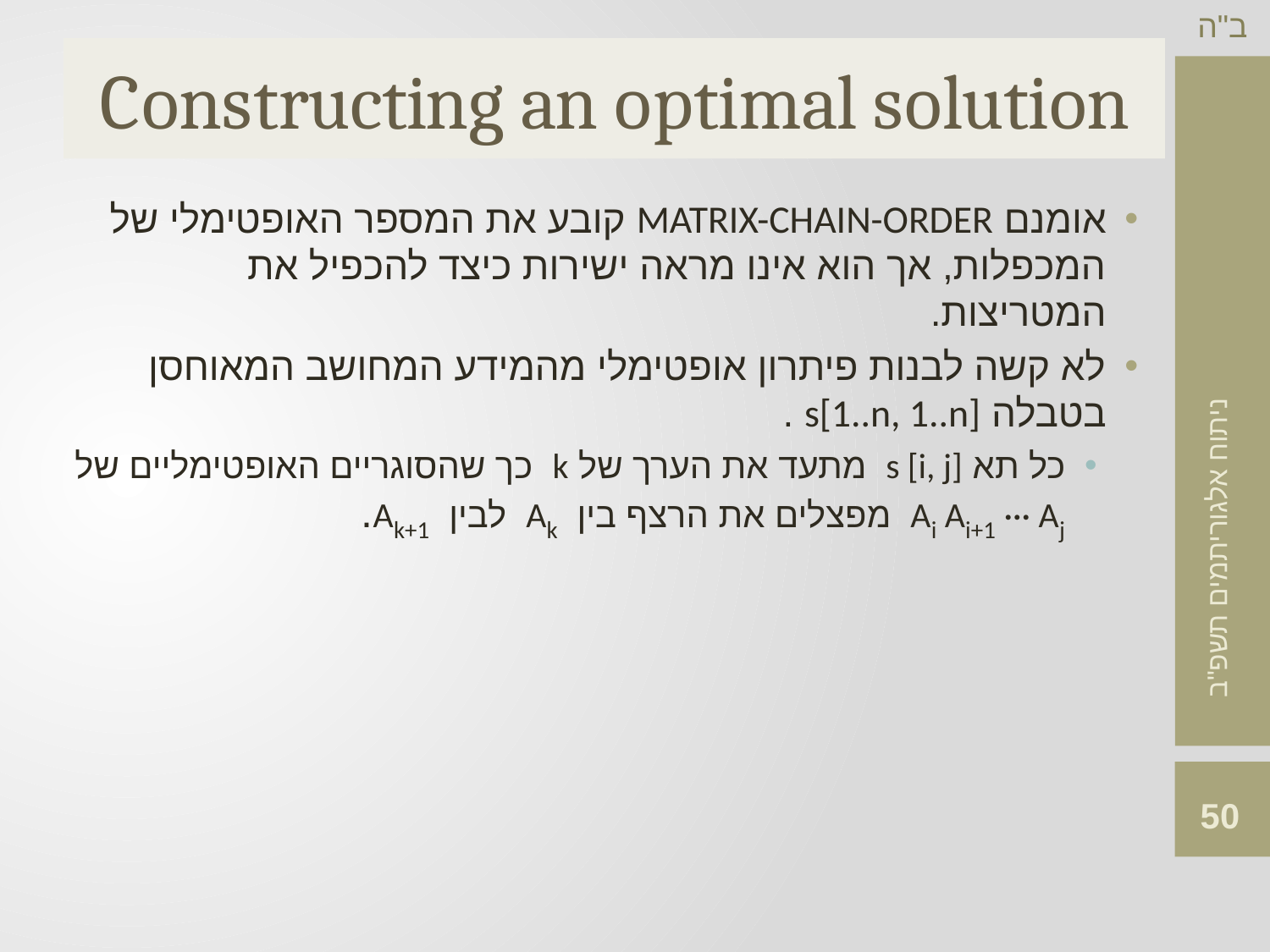

# Constructing an optimal solution
אומנם MATRIX-CHAIN-ORDER קובע את המספר האופטימלי של המכפלות, אך הוא אינו מראה ישירות כיצד להכפיל את המטריצות.
לא קשה לבנות פיתרון אופטימלי מהמידע המחושב המאוחסן בטבלה s[1..n, 1..n] .
כל תא s [i, j]  מתעד את הערך של k  כך שהסוגריים האופטימליים של Ai Ai+1 ··· Aj  מפצלים את הרצף בין  Ak  לבין  Ak+1.

50